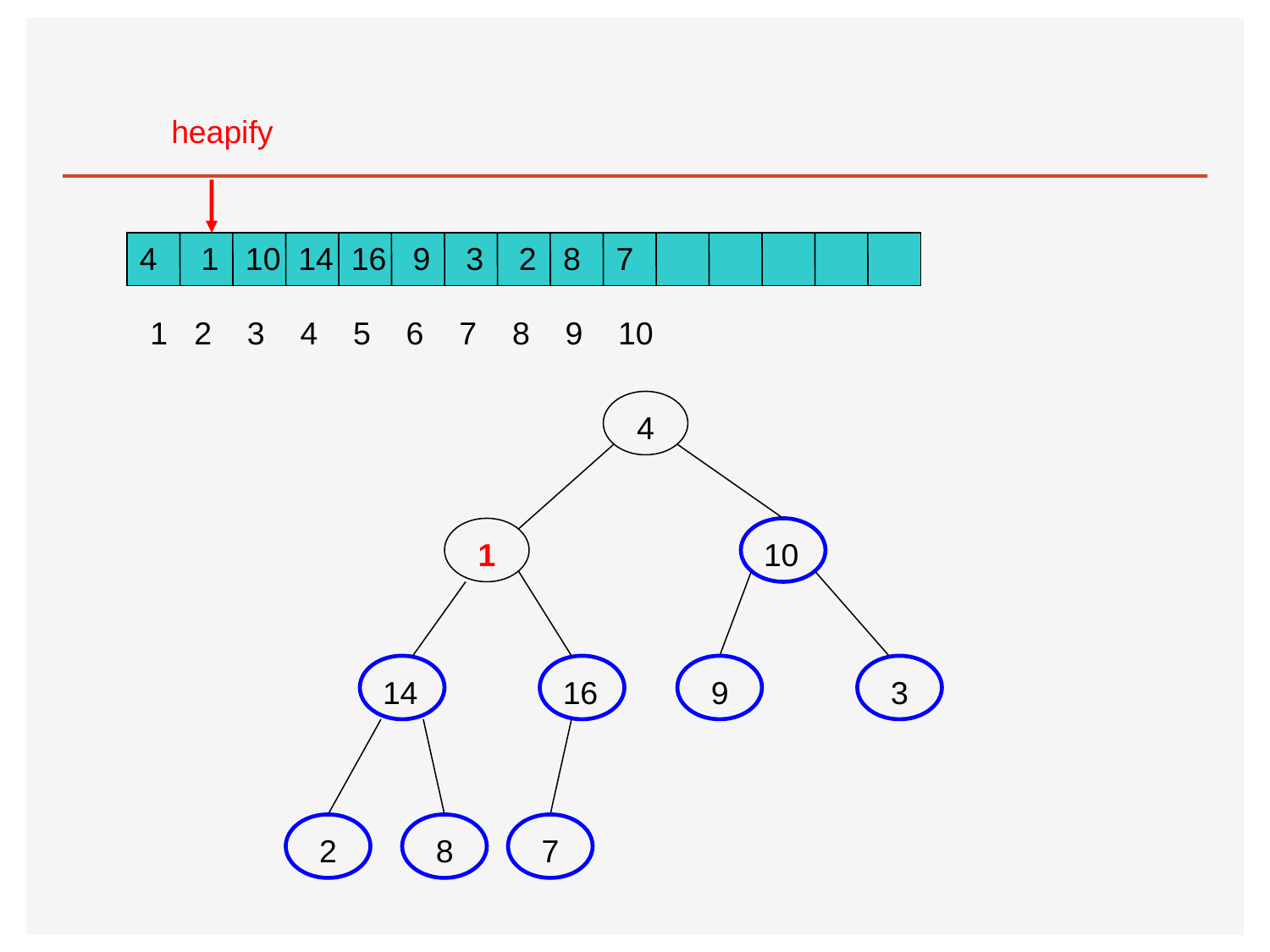

heapify

4     1   10  14  16   9    3    2   8    7
1   2    3    4    5    6    7    8    9    10

4

1
10

14
16
9
3

2
8
7